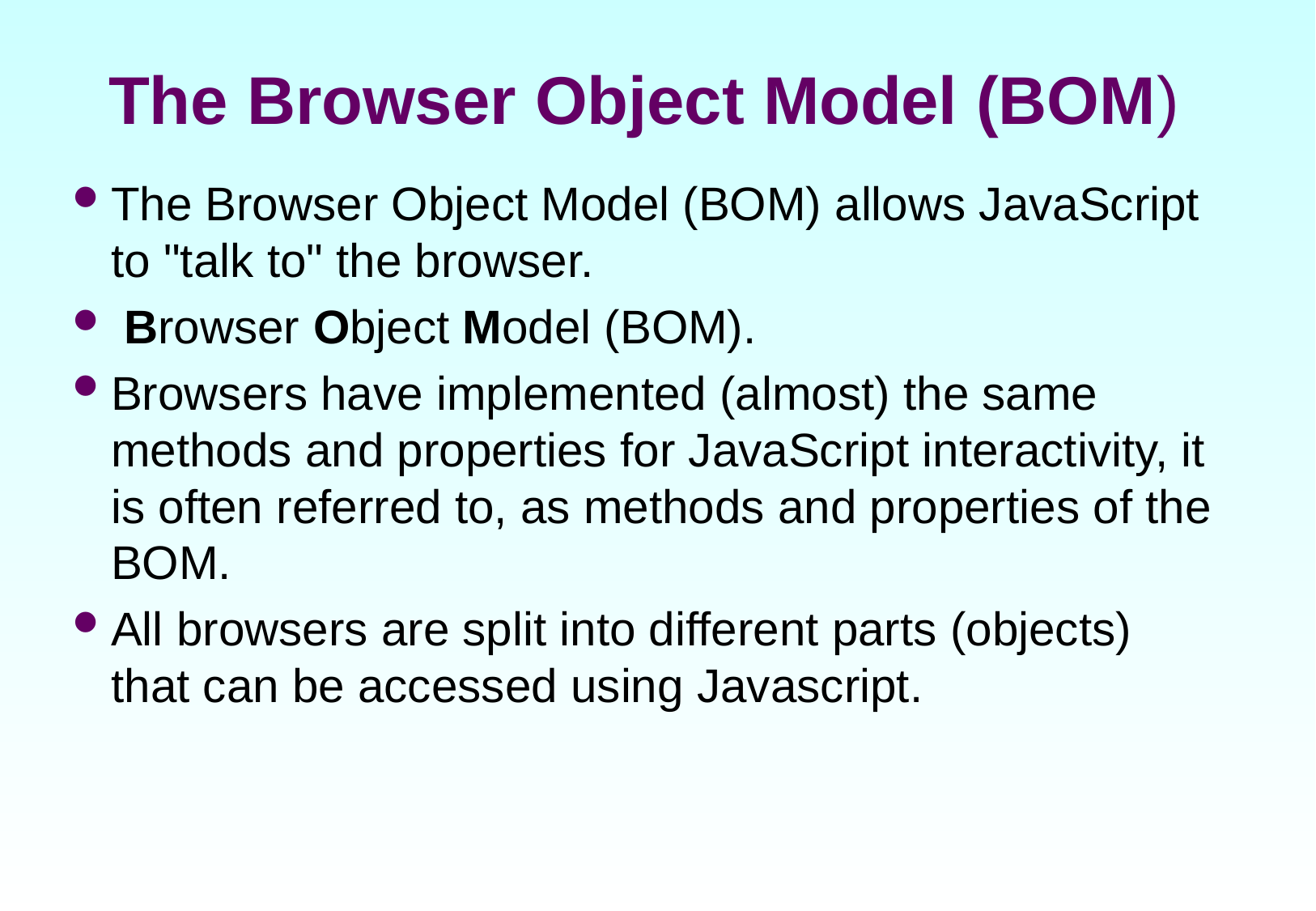

# The Browser Object Model (BOM)
The Browser Object Model (BOM) allows JavaScript to "talk to" the browser.
 Browser Object Model (BOM).
Browsers have implemented (almost) the same methods and properties for JavaScript interactivity, it is often referred to, as methods and properties of the BOM.
All browsers are split into different parts (objects) that can be accessed using Javascript.